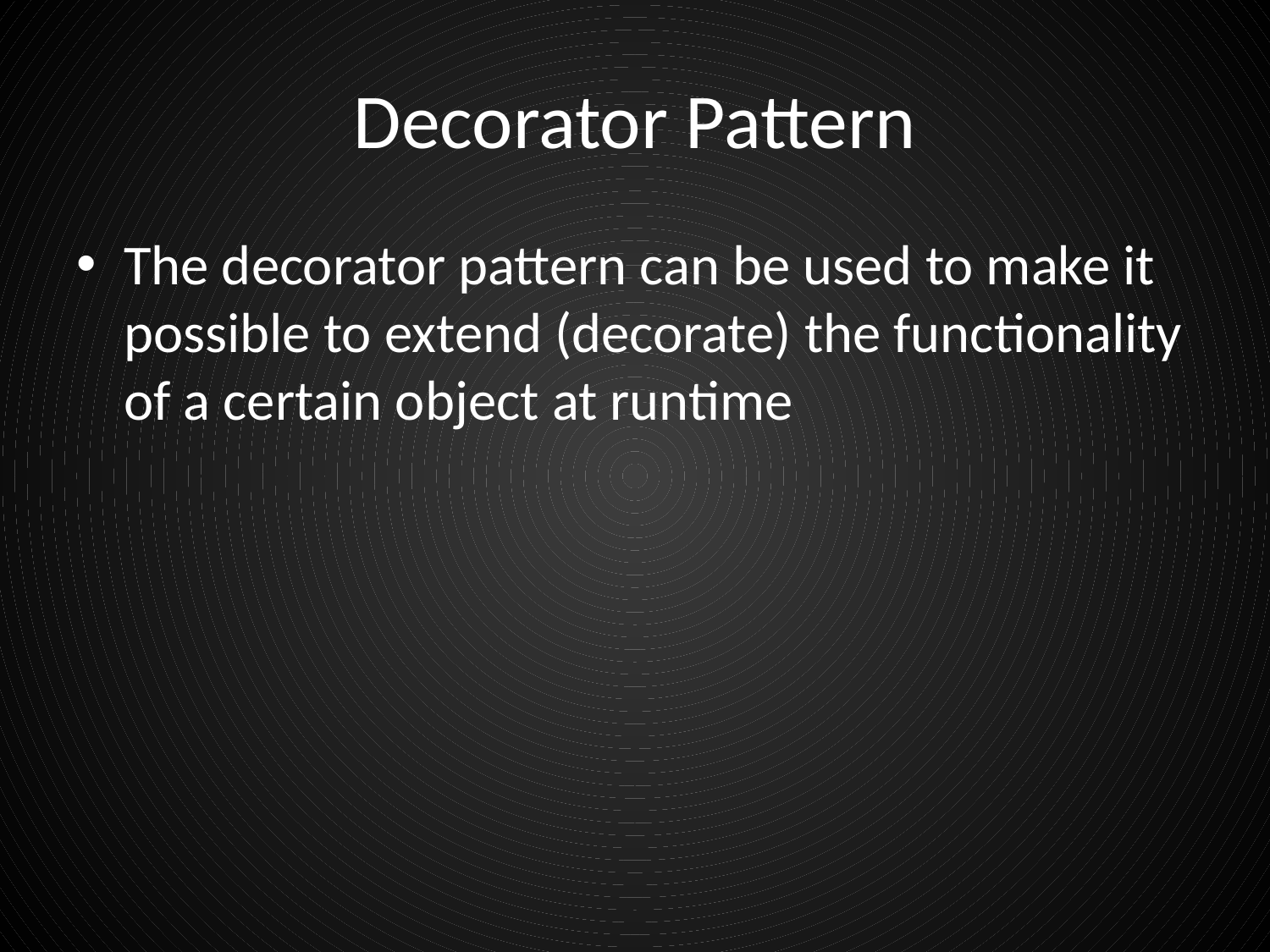

# Decorator Pattern
The decorator pattern can be used to make it possible to extend (decorate) the functionality of a certain object at runtime